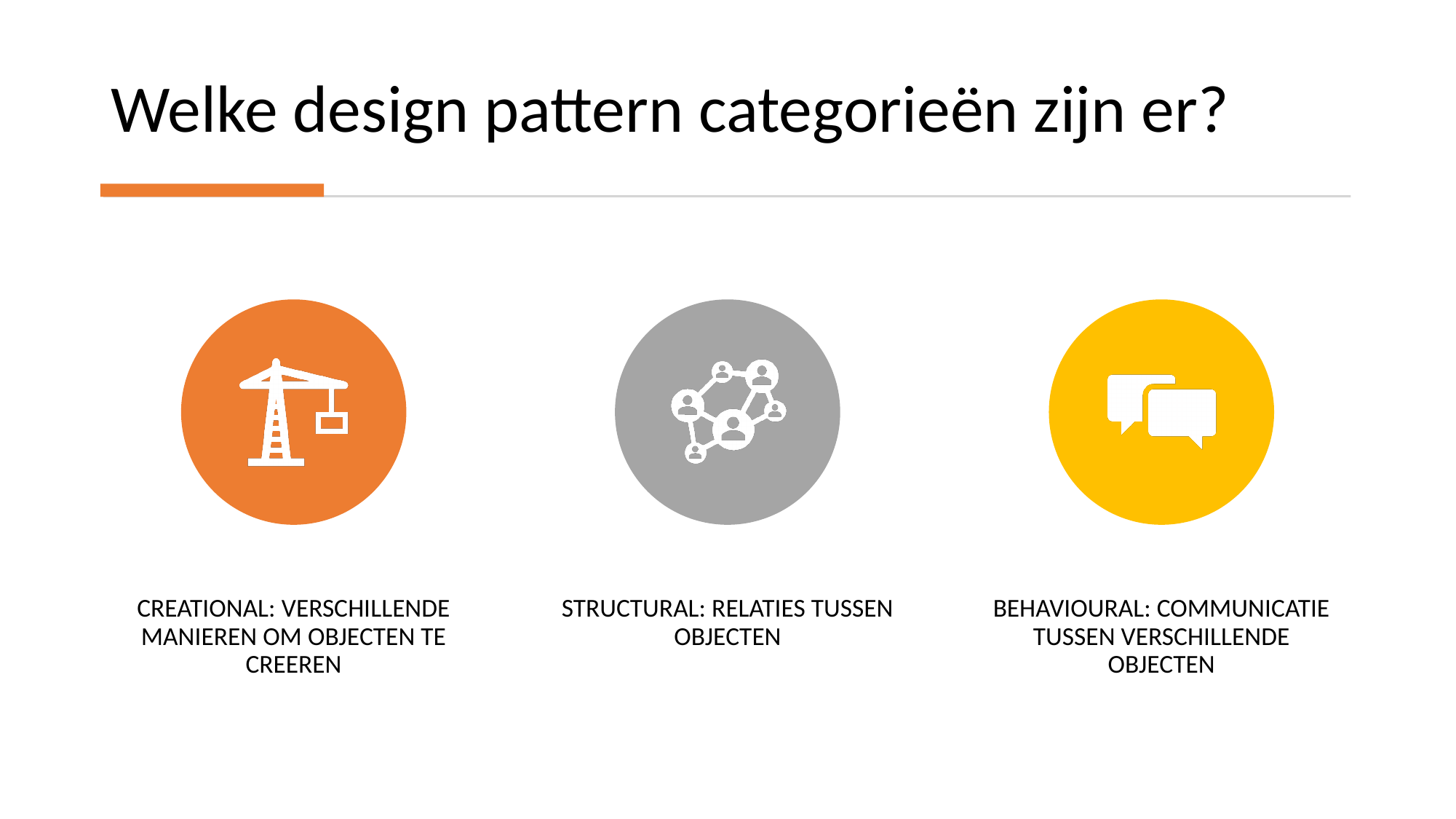

# Welke design pattern categorieën zijn er?

Creational: Verschillende manieren om objecten te creeren
Structural: Relaties tussen objecten
Behavioural: Communicatie tussen verschillende objecten